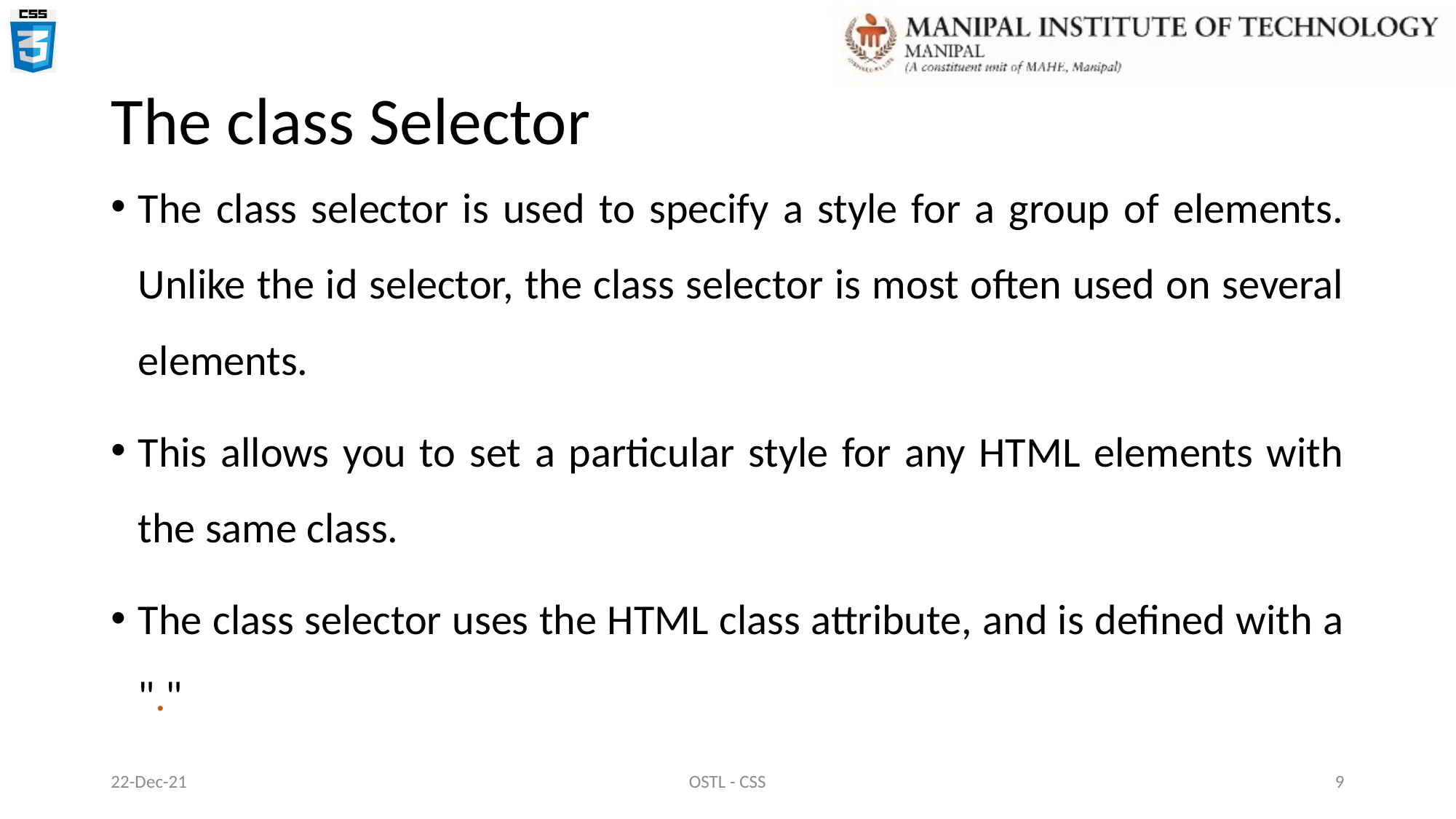

# The class Selector
The class selector is used to specify a style for a group of elements. Unlike the id selector, the class selector is most often used on several elements.
This allows you to set a particular style for any HTML elements with the same class.
The class selector uses the HTML class attribute, and is defined with a "."
22-Dec-21
OSTL - CSS
9